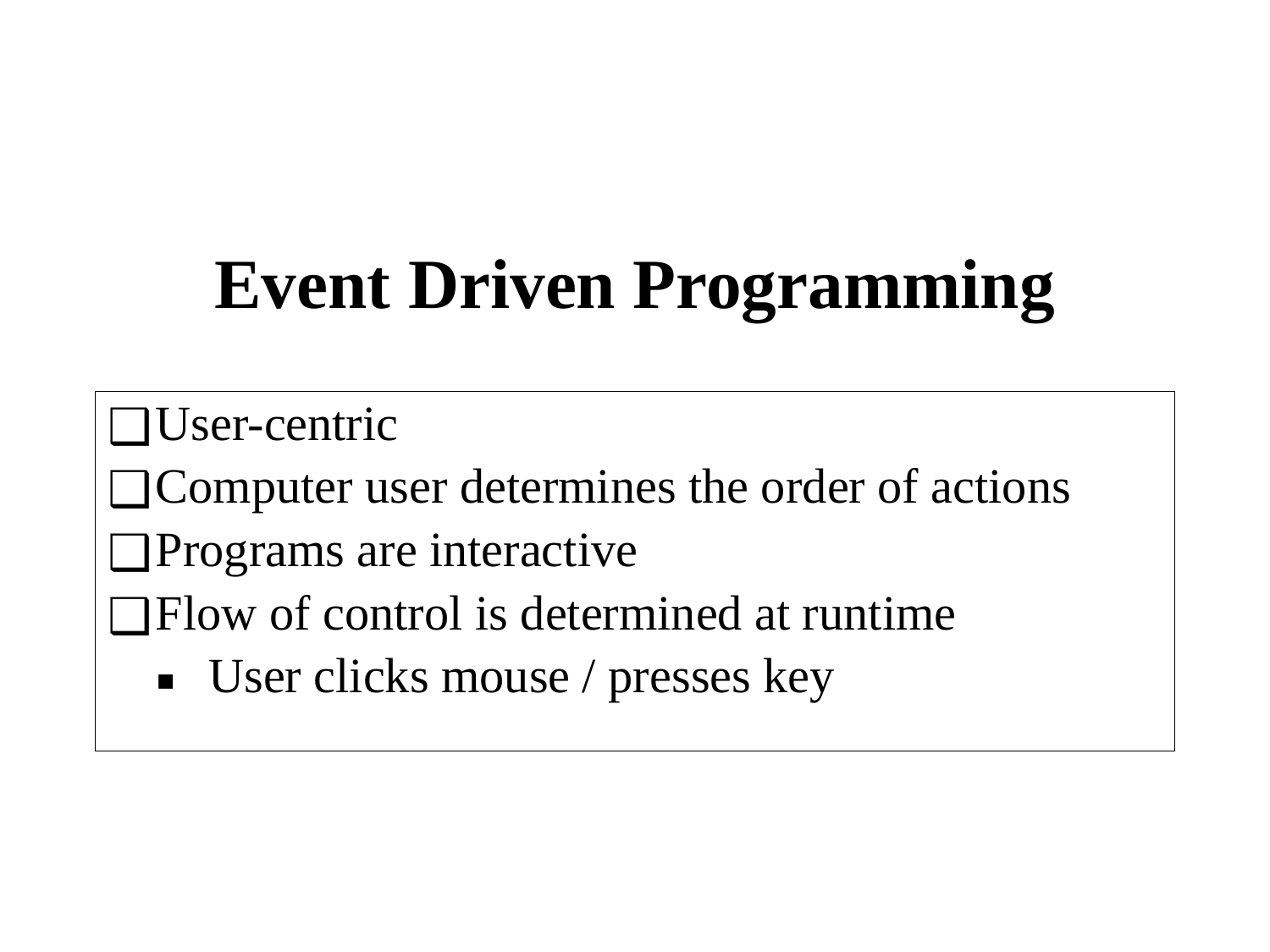

# Event Driven Programming
User-centric
Computer user determines the order of actions
Programs are interactive
Flow of control is determined at runtime
User clicks mouse / presses key